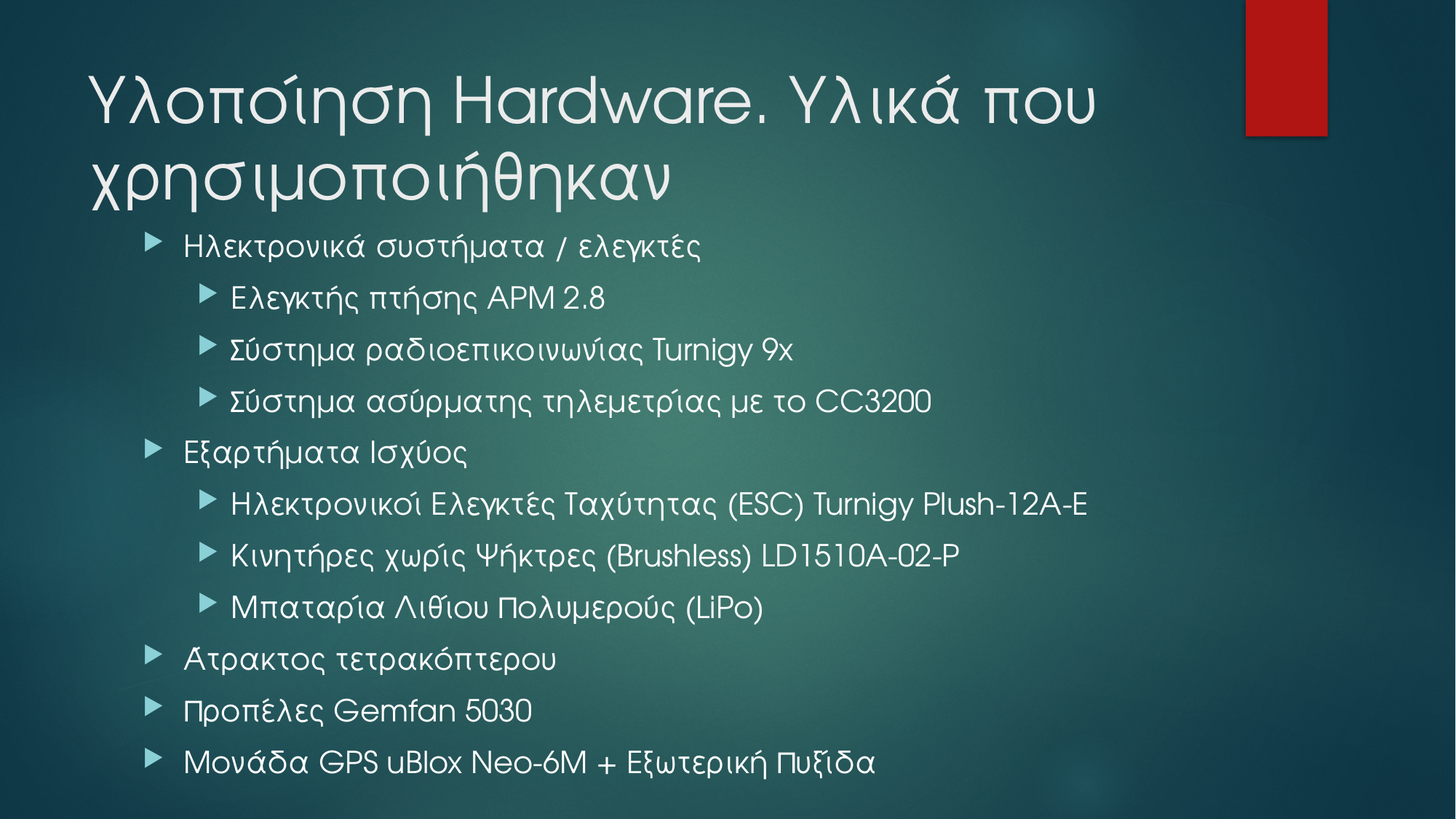

# Υλοποίηση Hardware. Υλικά που χρησιμοποιήθηκαν
Ηλεκτρονικά συστήματα / ελεγκτές
Ελεγκτής πτήσης APM 2.8
Σύστημα ραδιοεπικοινωνίας Turnigy 9x
Σύστημα ασύρματης τηλεμετρίας με το CC3200
Εξαρτήματα Ισχύος
Ηλεκτρονικοί Ελεγκτές Ταχύτητας (ESC) Turnigy Plush-12A-E
Κινητήρες χωρίς Ψήκτρες (Brushless) LD1510A-02-P
Μπαταρία Λιθίου Πολυμερούς (LiPo)
Άτρακτος τετρακόπτερου
Προπέλες Gemfan 5030
Μονάδα GPS uBlox Neo-6M + Εξωτερική Πυξίδα